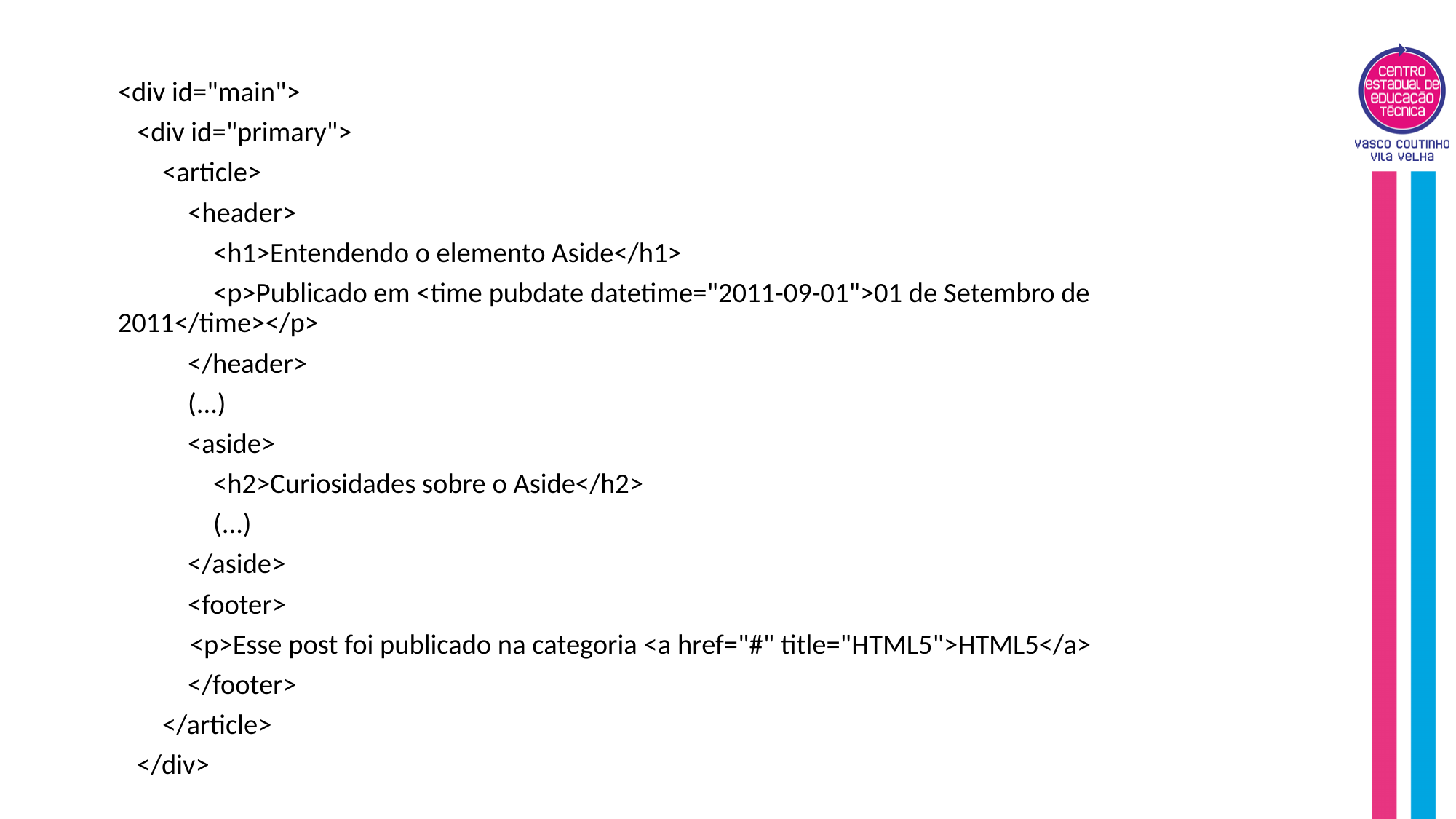

<div id="main">
   <div id="primary">
       <article>
           <header>
               <h1>Entendendo o elemento Aside</h1>
               <p>Publicado em <time pubdate datetime="2011-09-01">01 de Setembro de 2011</time></p>
           </header>
           (...)
           <aside>
               <h2>Curiosidades sobre o Aside</h2>
               (...)
           </aside>
           <footer>
		<p>Esse post foi publicado na categoria <a href="#" title="HTML5">HTML5</a>
           </footer>
       </article>
   </div>